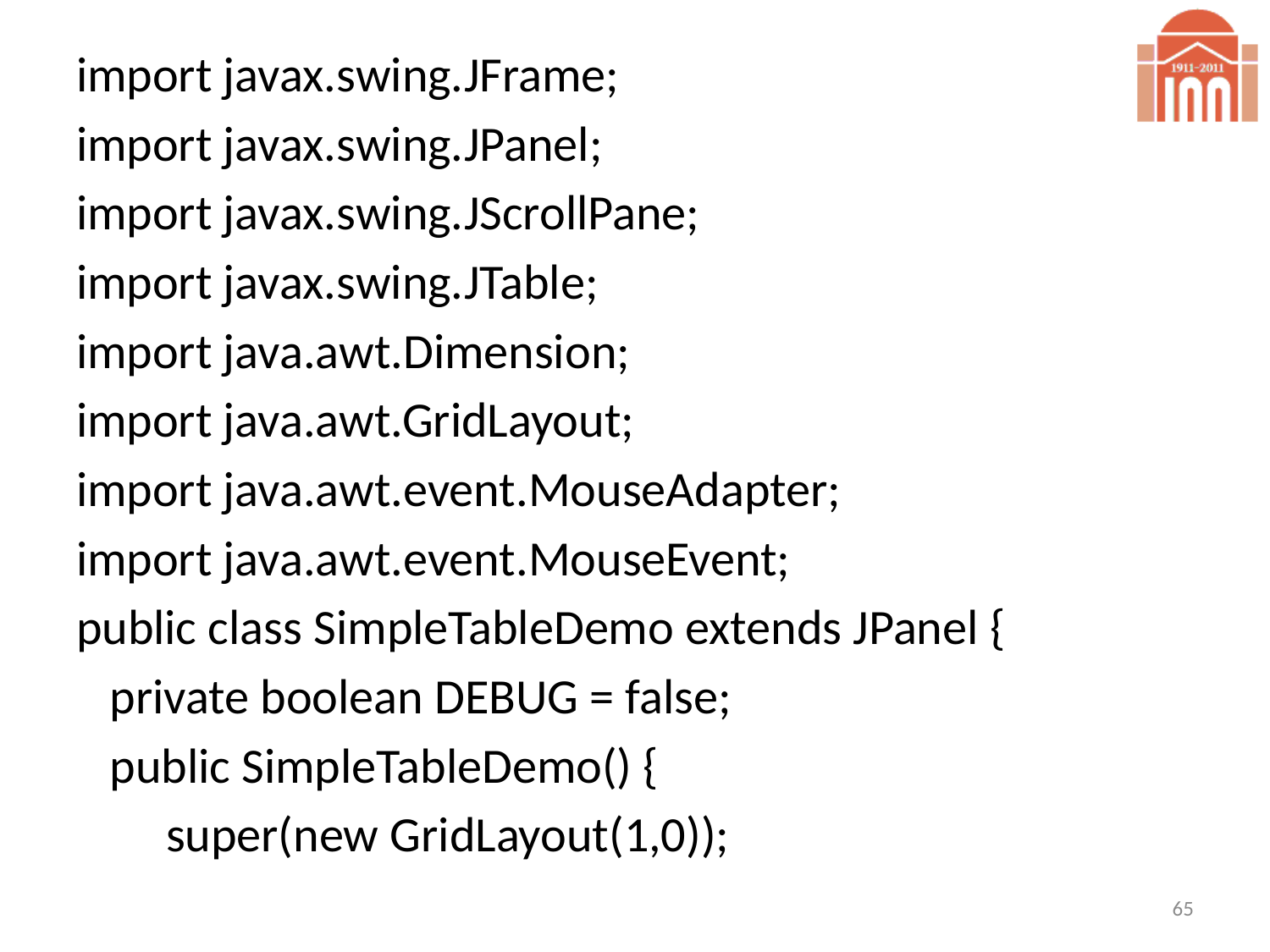

import javax.swing.JFrame;
import javax.swing.JPanel;
import javax.swing.JScrollPane;
import javax.swing.JTable;
import java.awt.Dimension;
import java.awt.GridLayout;
import java.awt.event.MouseAdapter;
import java.awt.event.MouseEvent;
public class SimpleTableDemo extends JPanel {
   private boolean DEBUG = false;
   public SimpleTableDemo() {
        super(new GridLayout(1,0));
65